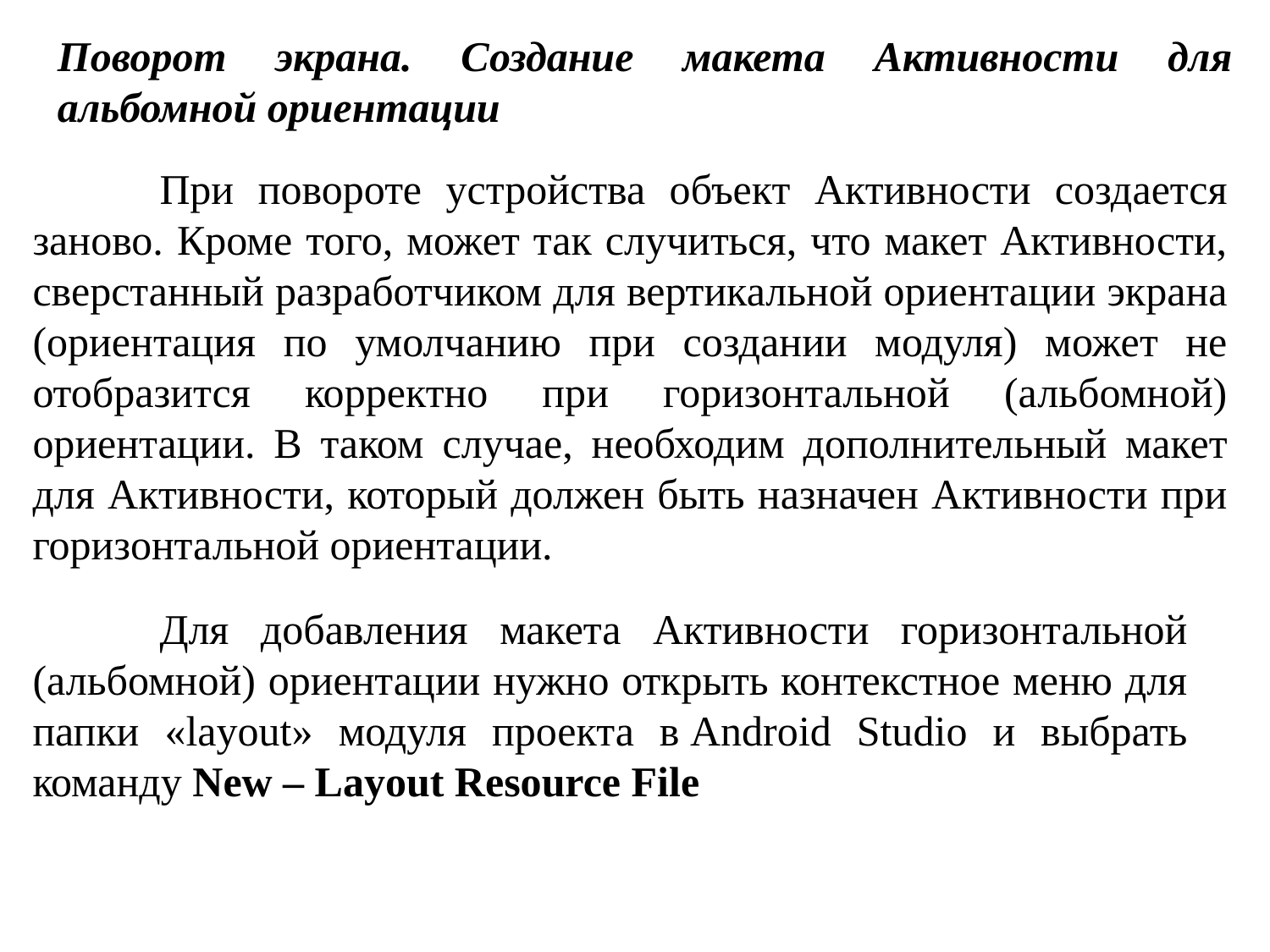

Поворот экрана. Создание макета Активности для альбомной ориентации
	При повороте устройства объект Активности создается заново. Кроме того, может так случиться, что макет Активности, сверстанный разработчиком для вертикальной ориентации экрана (ориентация по умолчанию при создании модуля) может не отобразится корректно при горизонтальной (альбомной) ориентации. В таком случае, необходим дополнительный макет для Активности, который должен быть назначен Активности при горизонтальной ориентации.
	Для добавления макета Активности горизонтальной (альбомной) ориентации нужно открыть контекстное меню для папки «layout» модуля проекта в Android Studio и выбрать команду New – Layout Resource File